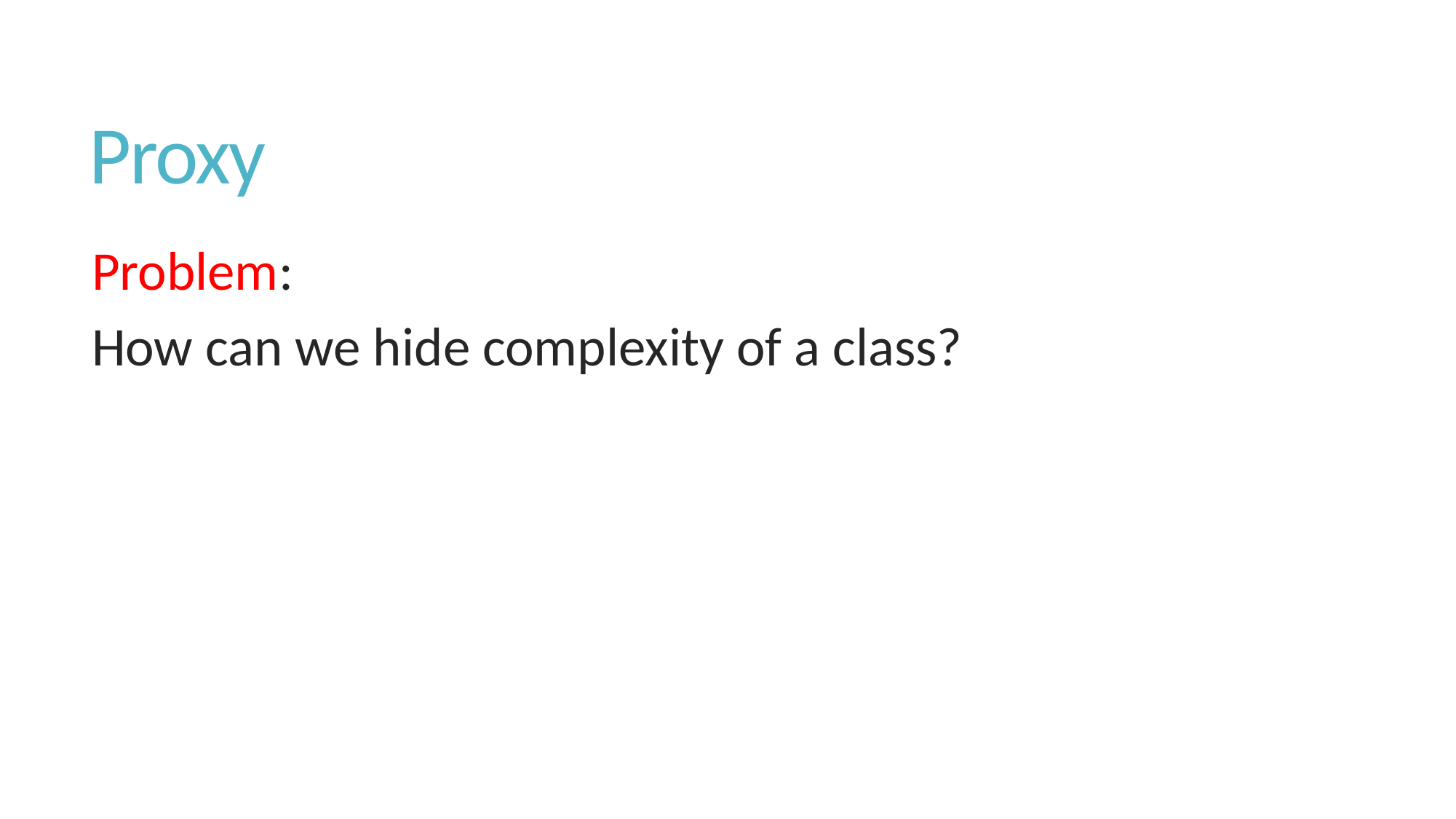

# Proxy
Problem:
How can we hide complexity of a class?